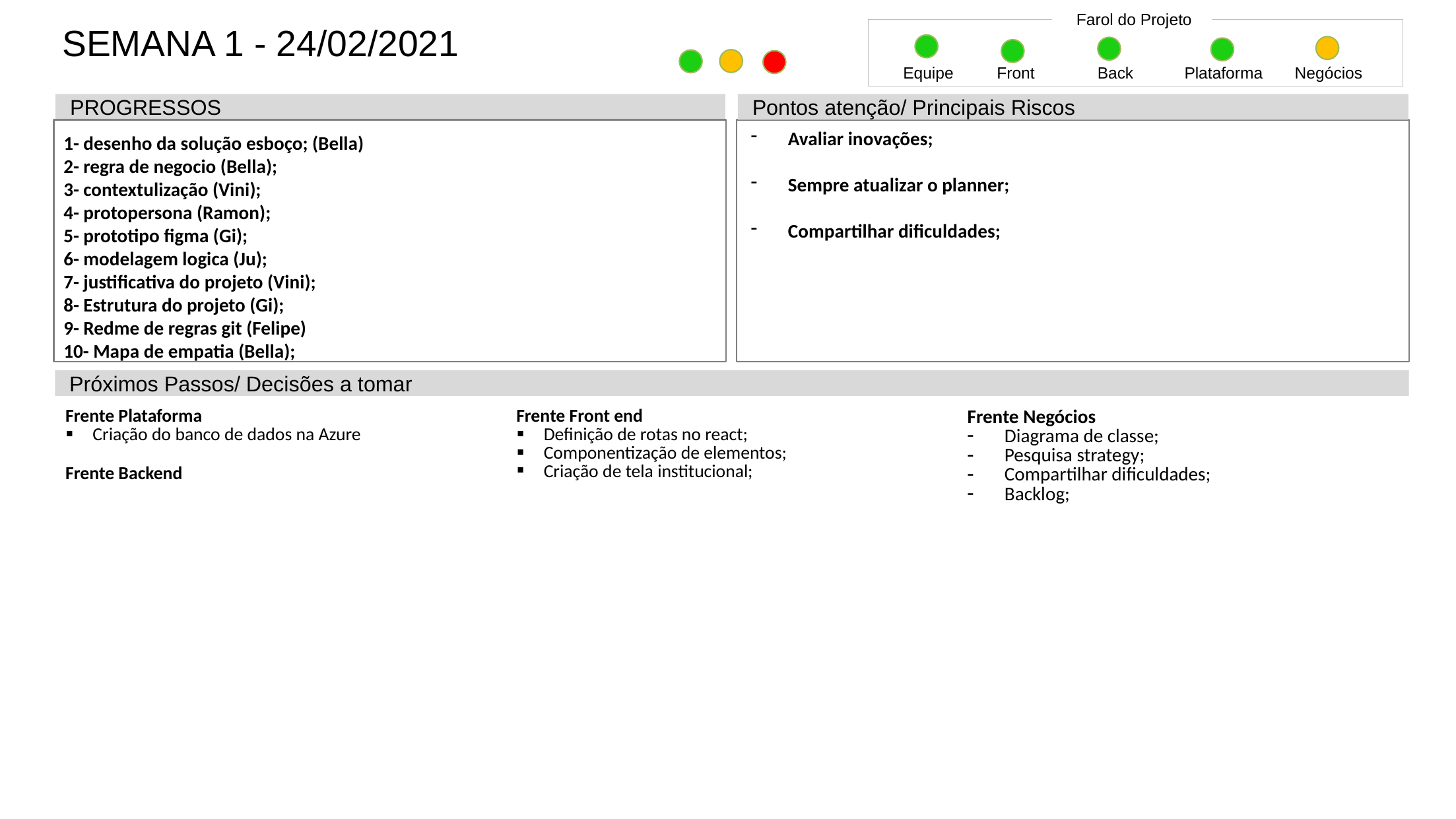

Farol do Projeto

SEMANA 1 - 24/02/2021

Equipe
Front
Back
Plataforma
Negócios
PROGRESSOS
Pontos atenção/ Principais Riscos
1- desenho da solução esboço; (Bella)
2- regra de negocio (Bella);
3- contextulização (Vini);
4- protopersona (Ramon);
5- prototipo figma (Gi);
6- modelagem logica (Ju);
7- justificativa do projeto (Vini);
8- Estrutura do projeto (Gi);
9- Redme de regras git (Felipe)
10- Mapa de empatia (Bella);

Avaliar inovações;

Sempre atualizar o planner;

Compartilhar dificuldades;
Próximos Passos/ Decisões a tomar
| Frente Plataforma Criação do banco de dados na Azure Frente Backend | Frente Front end Definição de rotas no react; Componentização de elementos; Criação de tela institucional; | Frente Negócios Diagrama de classe; Pesquisa strategy; Compartilhar dificuldades; Backlog; |
| --- | --- | --- |